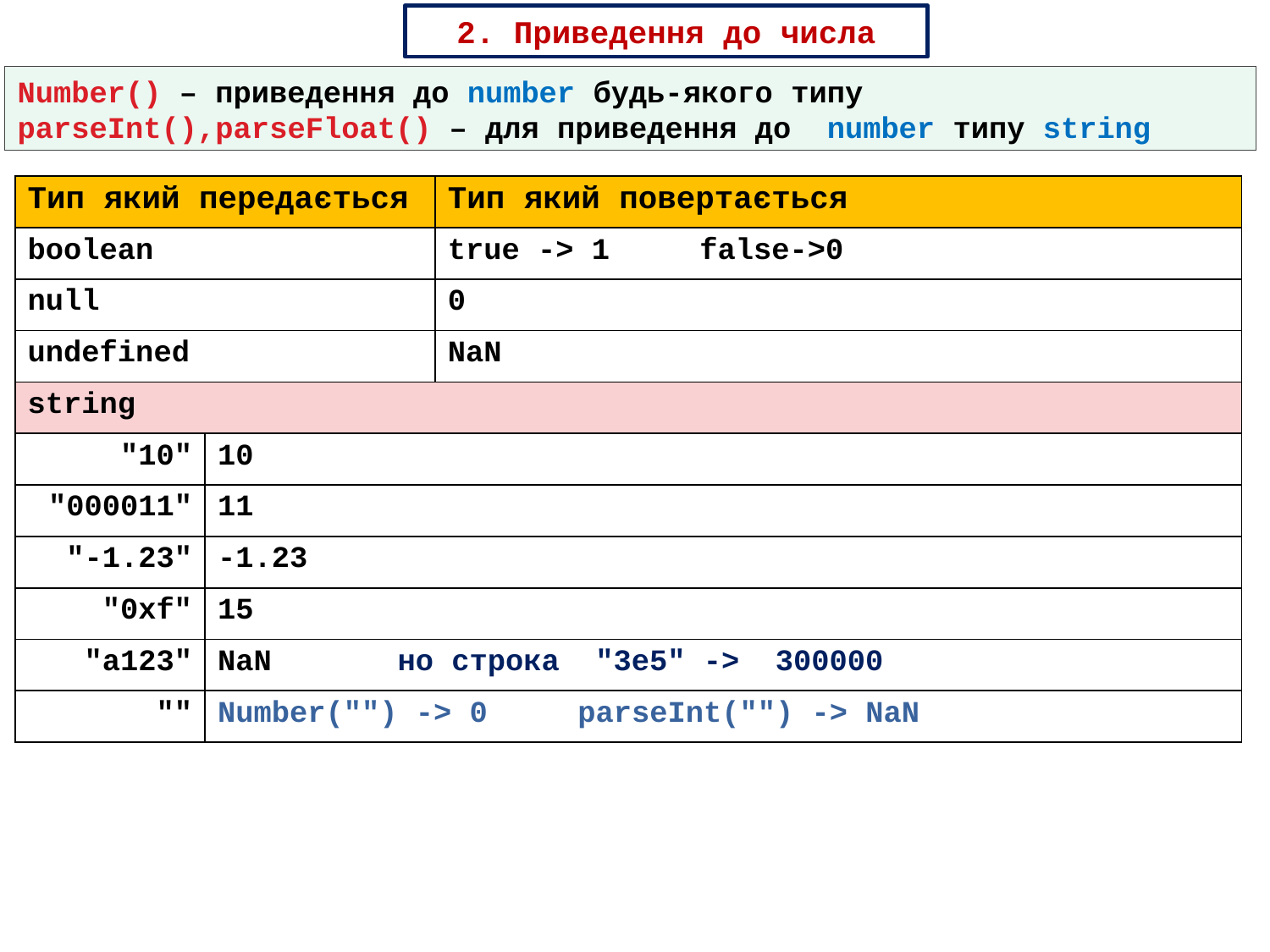

2. Приведення до числа
Number() – приведення до number будь-якого типу
parseInt(),parseFloat() – для приведення до  number типу string
| Тип який передається |  | Тип який повертається |
| --- | --- | --- |
| boolean |  | true -> 1 false->0 |
| null |  | 0 |
| undefined |  | NaN |
| string |  |  |
| "10" | 10 |  |
| "000011" | 11 |  |
| "-1.23" | -1.23 |  |
| "0xf" | 15 |  |
| "a123" | NaN но строка "3e5" -> 300000 |  |
| "" | Number("") -> 0 parseInt("") -> NaN |  |